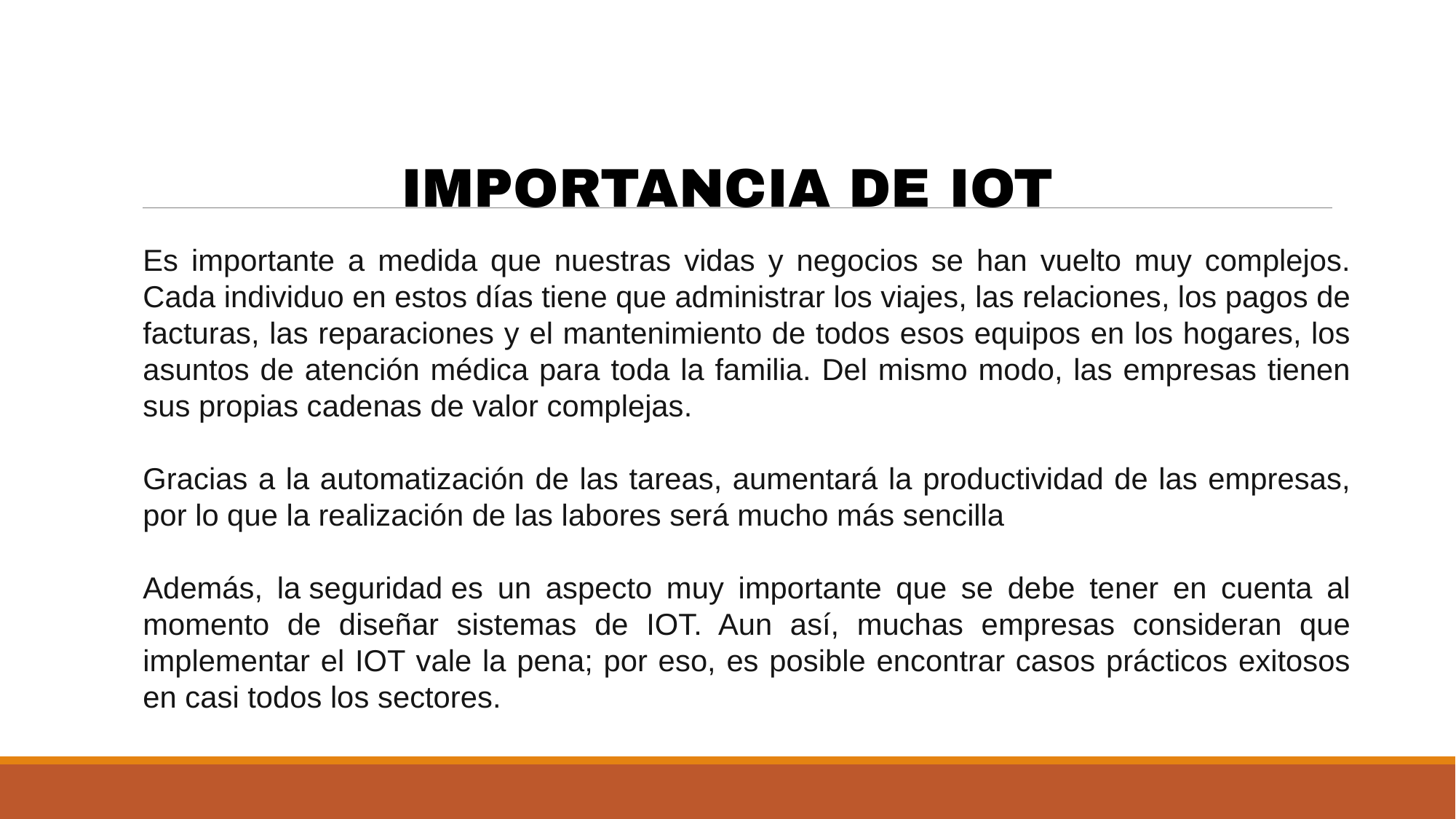

IMPORTANCIA DE IOT
Es importante a medida que nuestras vidas y negocios se han vuelto muy complejos. Cada individuo en estos días tiene que administrar los viajes, las relaciones, los pagos de facturas, las reparaciones y el mantenimiento de todos esos equipos en los hogares, los asuntos de atención médica para toda la familia. Del mismo modo, las empresas tienen sus propias cadenas de valor complejas.

Gracias a la automatización de las tareas, aumentará la productividad de las empresas, por lo que la realización de las labores será mucho más sencilla

Además, la seguridad es un aspecto muy importante que se debe tener en cuenta al momento de diseñar sistemas de IOT. Aun así, muchas empresas consideran que implementar el IOT vale la pena; por eso, es posible encontrar casos prácticos exitosos en casi todos los sectores.